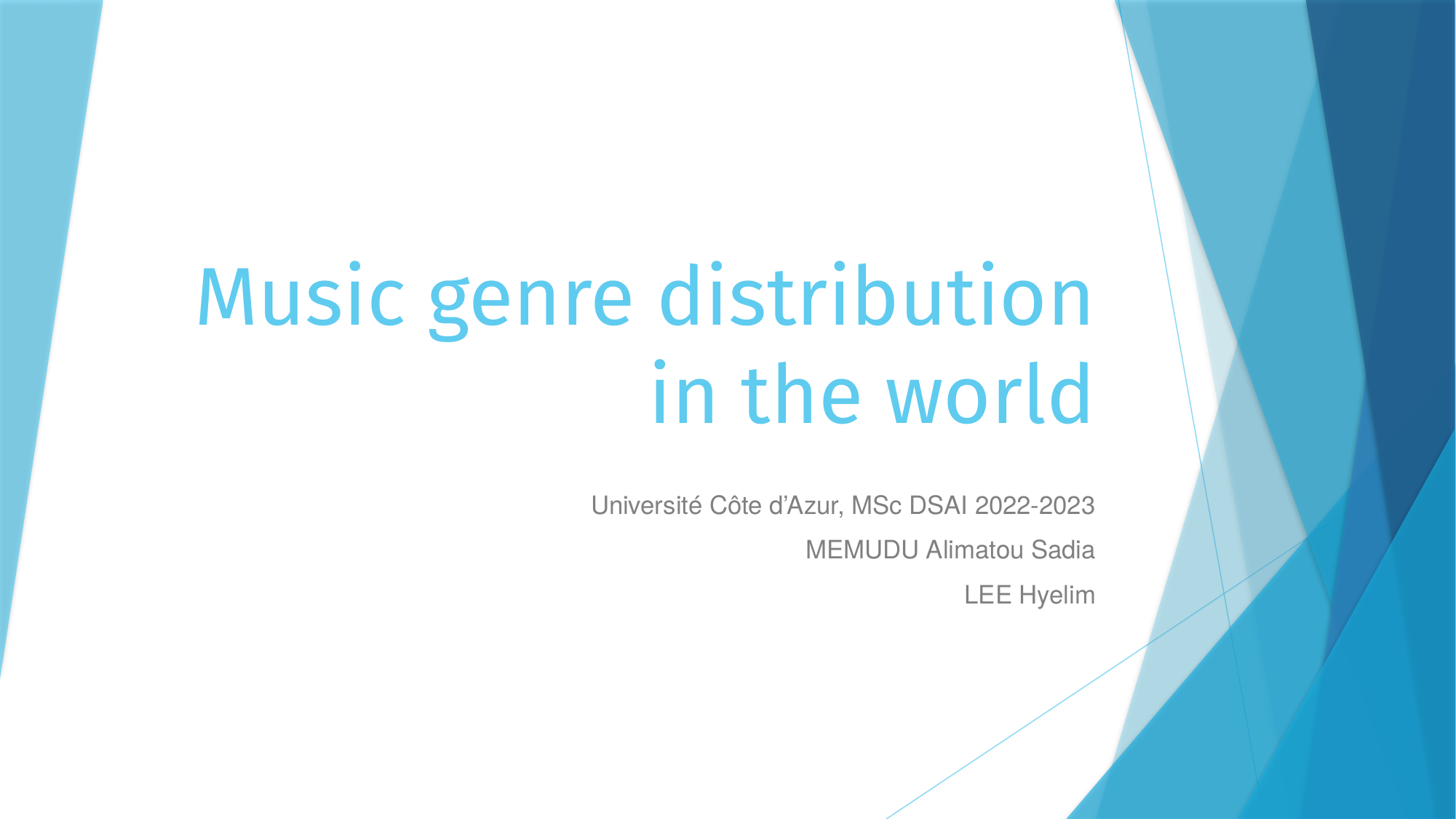

# Music genre distribution in the world
Université Côte d’Azur, MSc DSAI 2022-2023
MEMUDU Alimatou Sadia
LEE Hyelim